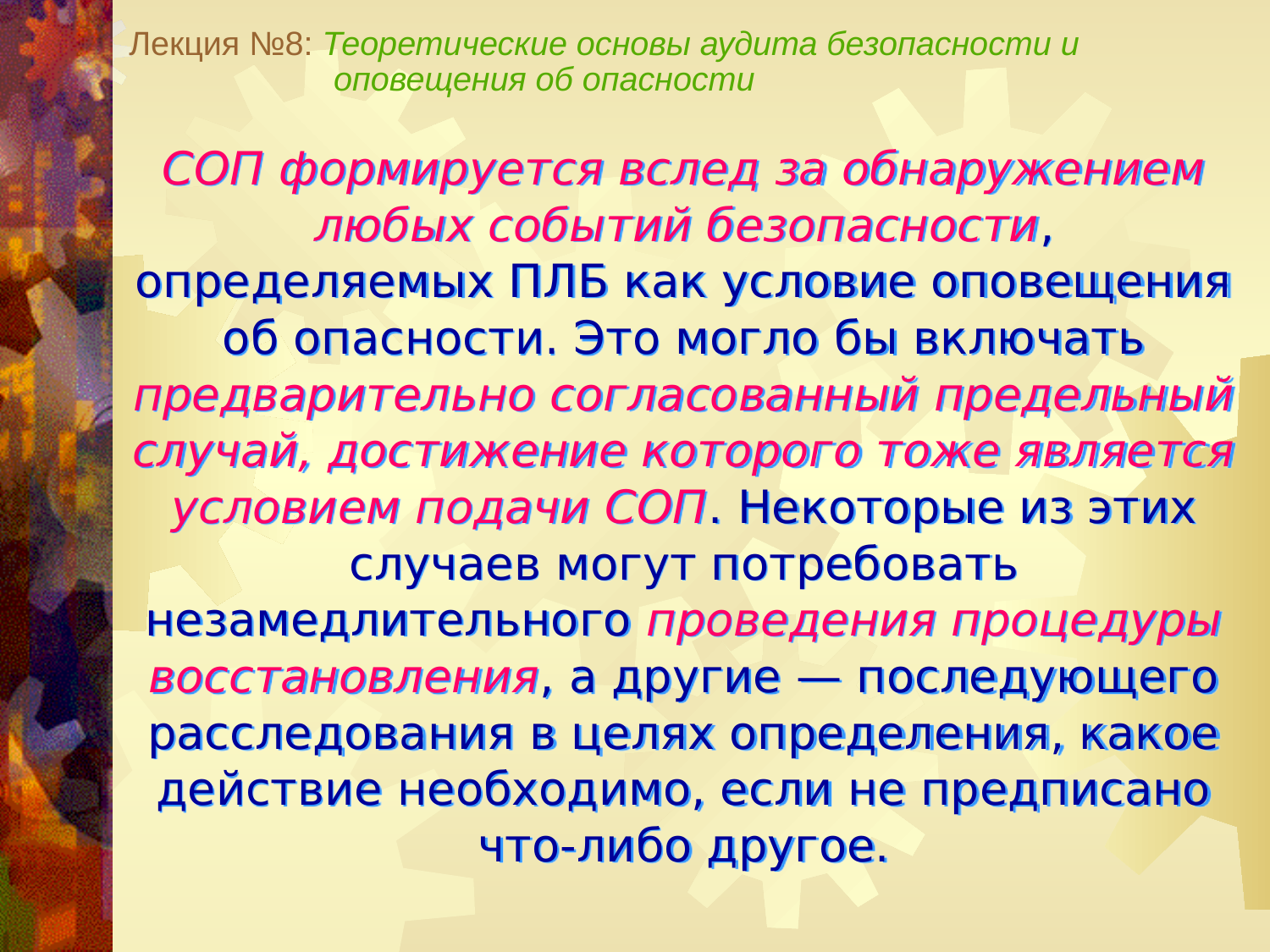

Лекция №8: Теоретические основы аудита безопасности и
                        оповещения об опасности
СОП формируется вслед за обнаружением любых событий безопасности, определяемых ПЛБ как условие оповещения об опасности. Это могло бы включать предварительно согласованный предельный случай, достижение которого тоже является условием подачи СОП. Некоторые из этих случаев могут потребовать незамедлительного проведения процедуры восстановления, а другие — последующего расследования в целях определения, какое действие необходимо, если не предписано что-либо другое.